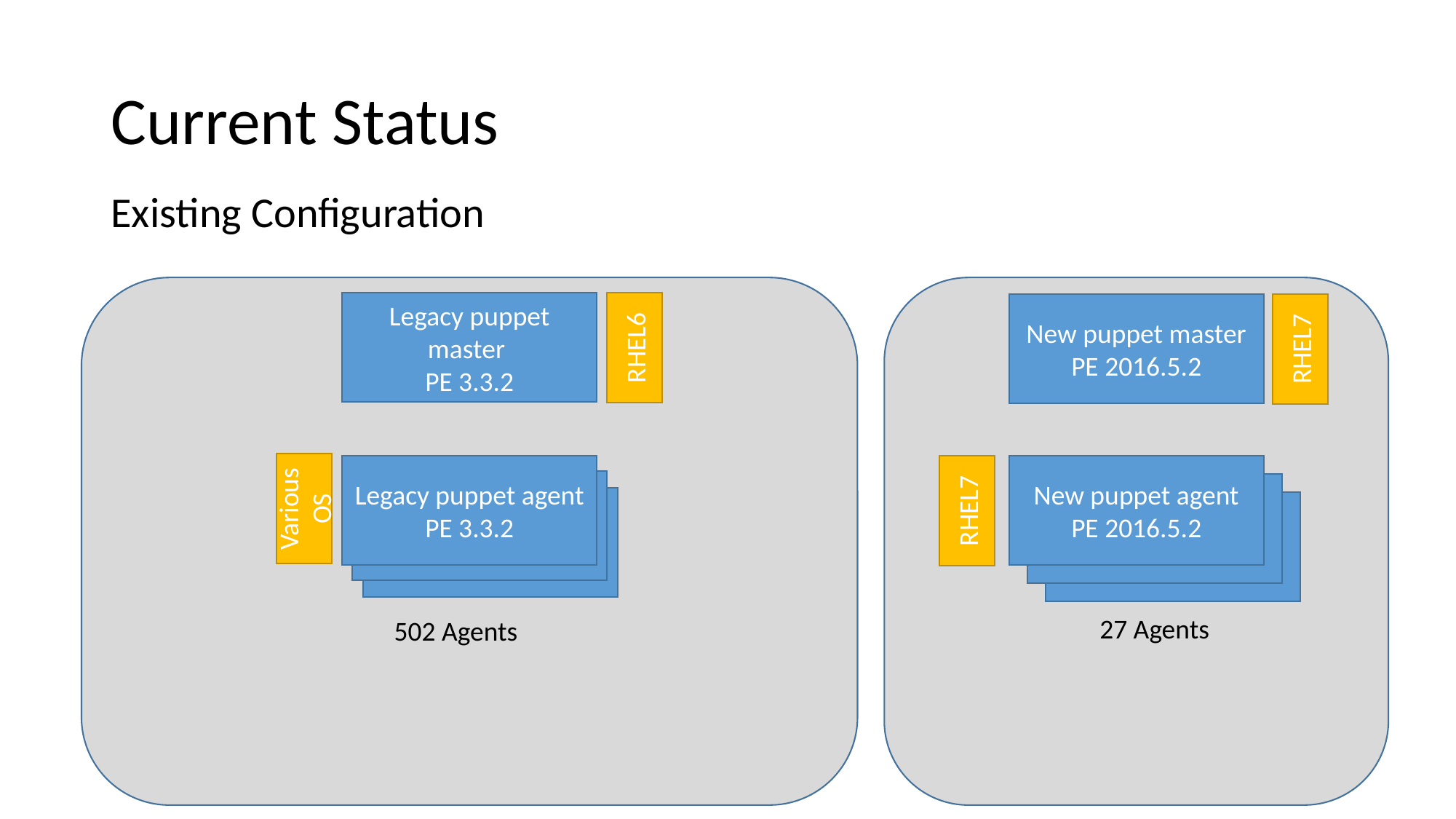

# Current Status
Existing Configuration

Legacy puppet master
PE 3.3.2
New puppet master PE 2016.5.2
RHEL6
RHEL7
Legacy puppet agent
PE 3.3.2
New puppet agent
PE 2016.5.2
Legacy puppet agent
PE 3.3.2
New puppet agent
PE 2016.5.2
Various OS
RHEL7
Legacy puppet agent
PE 3.3.2
New puppet agent
PE 2016.5.2
27 Agents
502 Agents